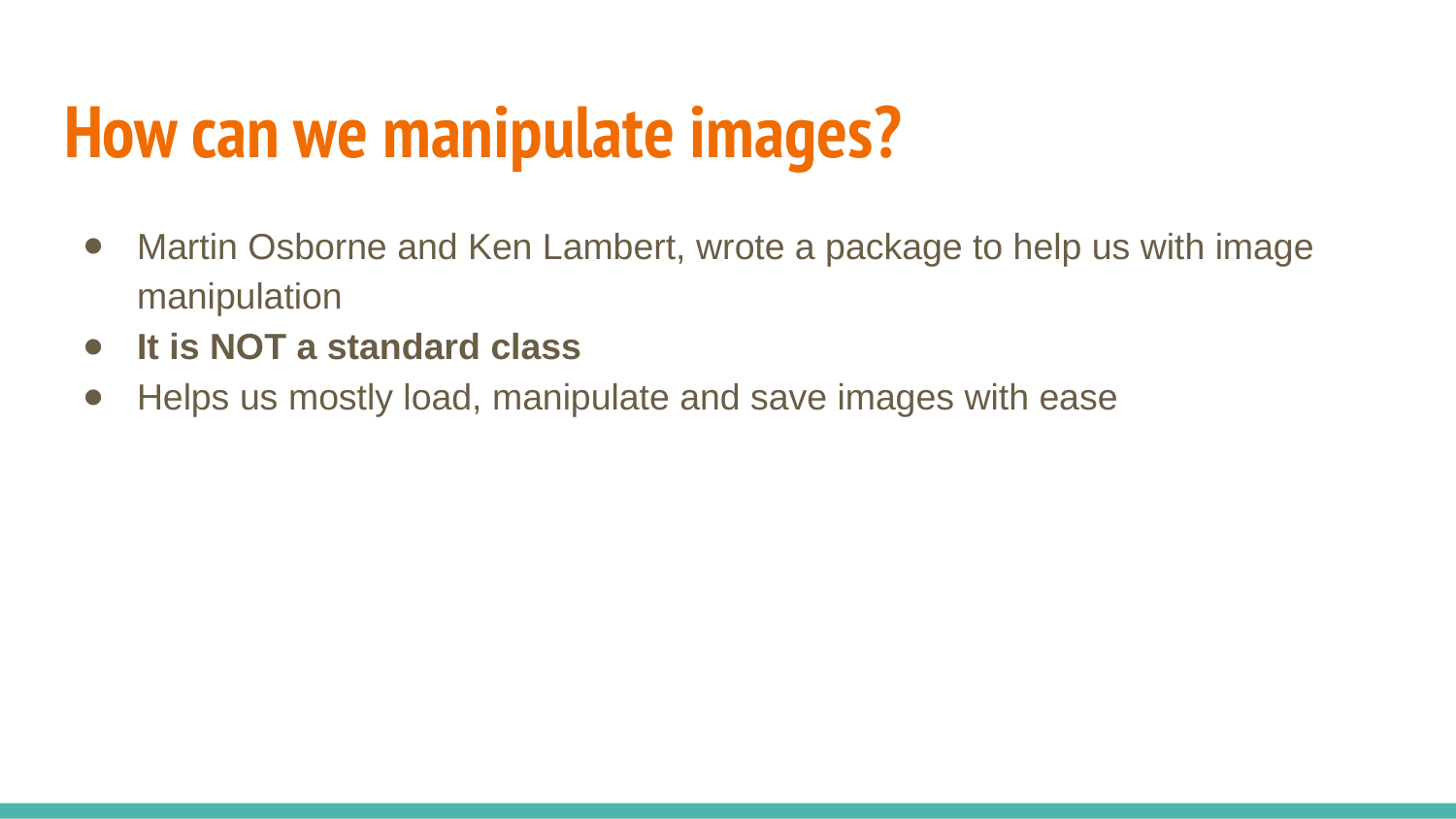

# How can we manipulate images?
Martin Osborne and Ken Lambert, wrote a package to help us with image manipulation
It is NOT a standard class
Helps us mostly load, manipulate and save images with ease